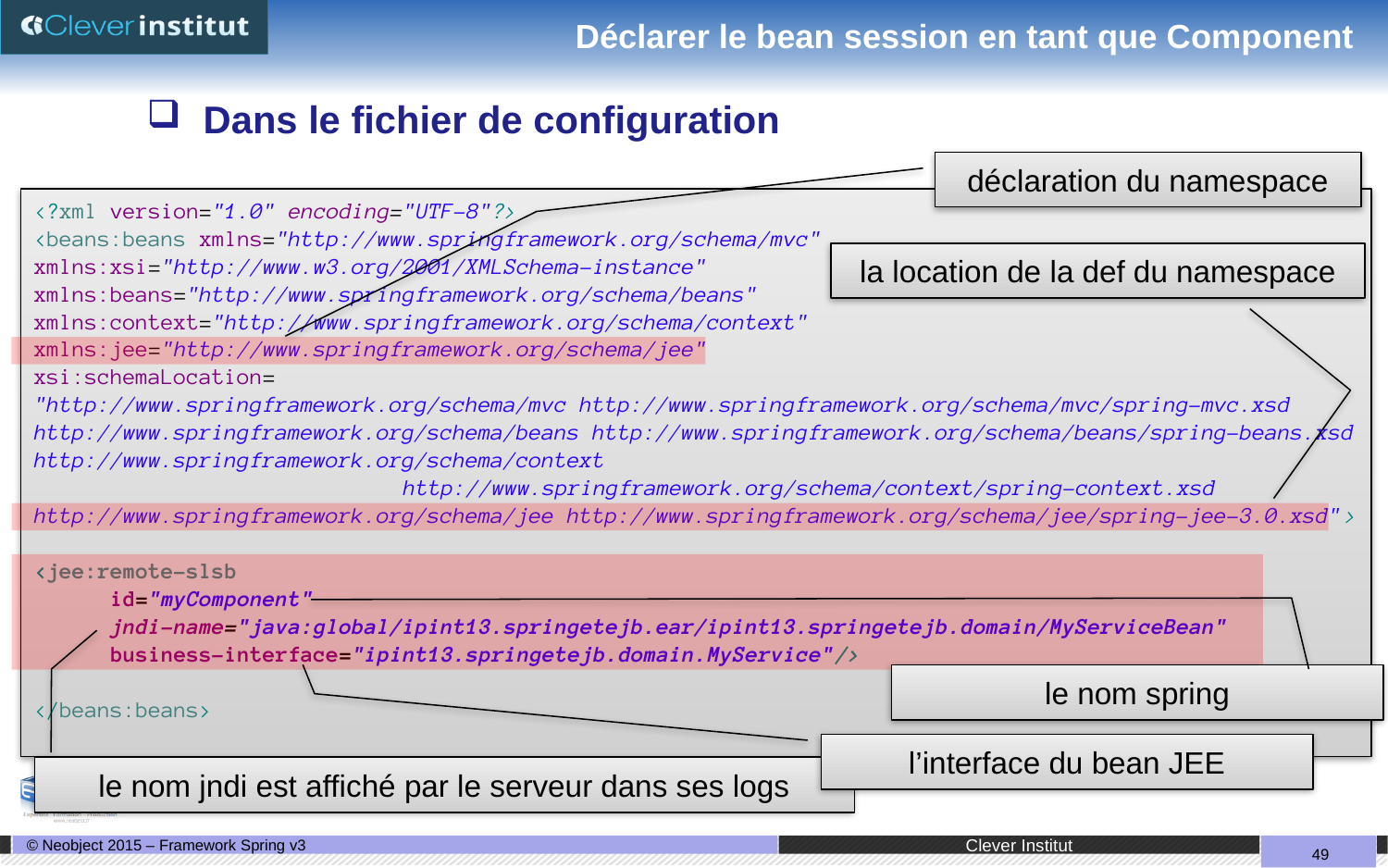

# Déclarer le bean session en tant que Component
Dans le fichier de configuration

déclaration du namespace
<?xml version="1.0" encoding="UTF-8"?>
<beans:beans xmlns="http://www.springframework.org/schema/mvc"
xmlns:xsi="http://www.w3.org/2001/XMLSchema-instance"
xmlns:beans="http://www.springframework.org/schema/beans"
xmlns:context="http://www.springframework.org/schema/context"
xmlns:jee="http://www.springframework.org/schema/jee"
xsi:schemaLocation=
"http://www.springframework.org/schema/mvc http://www.springframework.org/schema/mvc/spring-mvc.xsd
http://www.springframework.org/schema/beans http://www.springframework.org/schema/beans/spring-beans.xsd
http://www.springframework.org/schema/context
                             http://www.springframework.org/schema/context/spring-context.xsd
http://www.springframework.org/schema/jee http://www.springframework.org/schema/jee/spring-jee-3.0.xsd">

<jee:remote-slsb
      id="myComponent"
      jndi-name="java:global/ipint13.springetejb.ear/ipint13.springetejb.domain/MyServiceBean"
      business-interface="ipint13.springetejb.domain.MyService"/>

</beans:beans>

la location de la def du namespace

le nom spring
l’interface du bean JEE
le nom jndi est affiché par le serveur dans ses logs